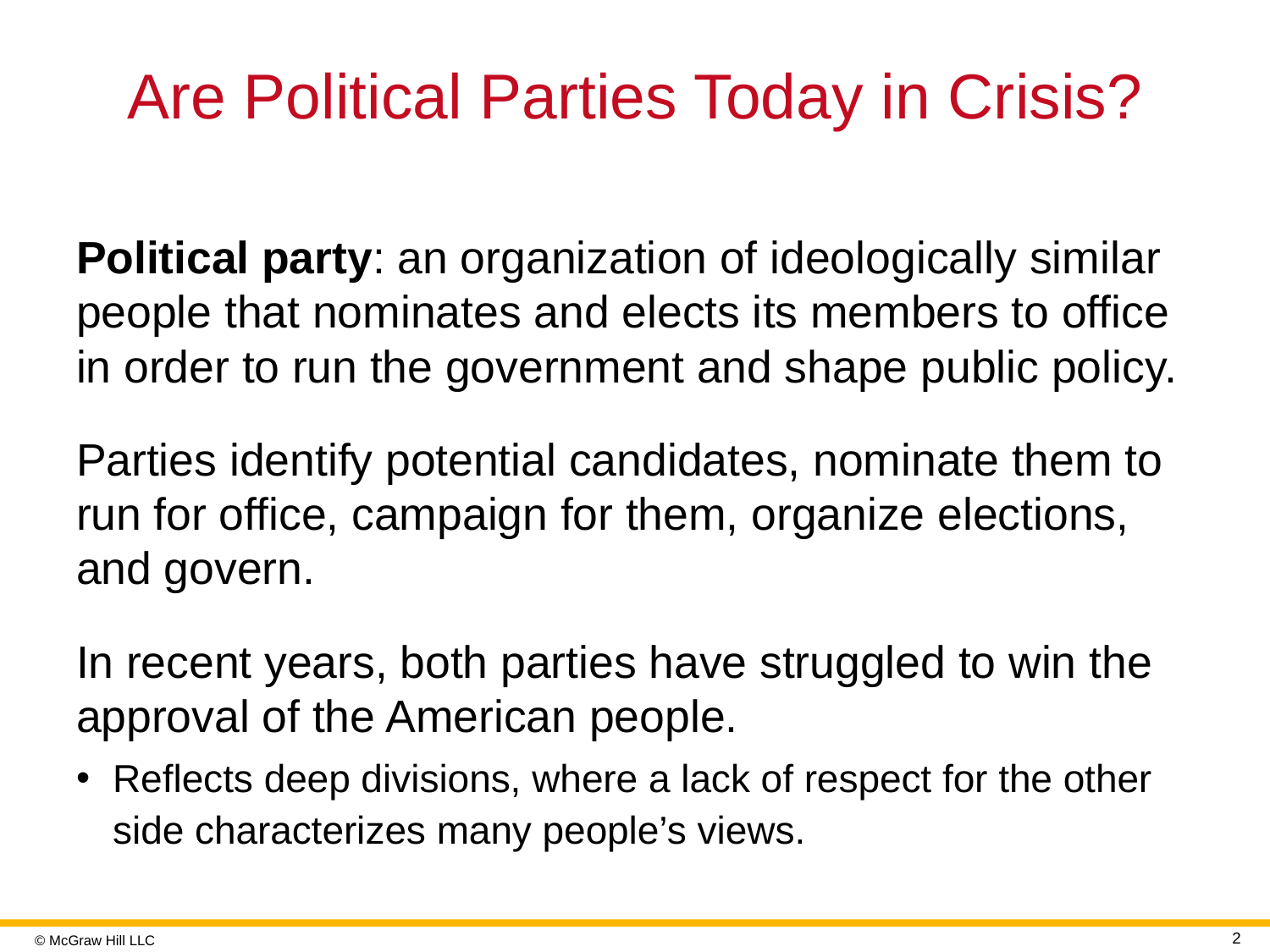

# Are Political Parties Today in Crisis?
Political party: an organization of ideologically similar people that nominates and elects its members to office in order to run the government and shape public policy.
Parties identify potential candidates, nominate them to run for office, campaign for them, organize elections, and govern.
In recent years, both parties have struggled to win the approval of the American people.
Reflects deep divisions, where a lack of respect for the other side characterizes many people’s views.
2